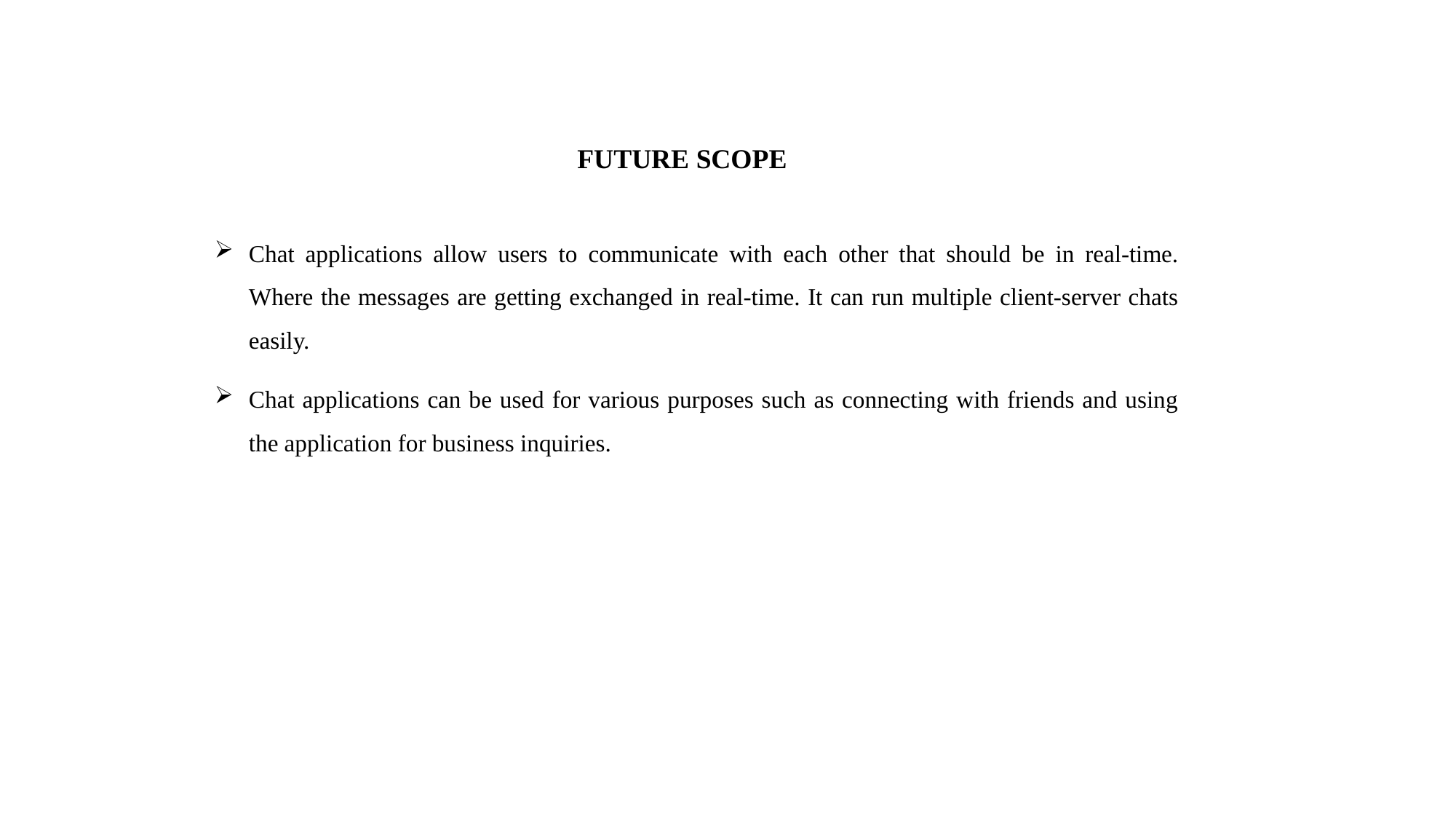

# FUTURE SCOPE
Chat applications allow users to communicate with each other that should be in real-time. Where the messages are getting exchanged in real-time. It can run multiple client-server chats easily.
Chat applications can be used for various purposes such as connecting with friends and using the application for business inquiries.